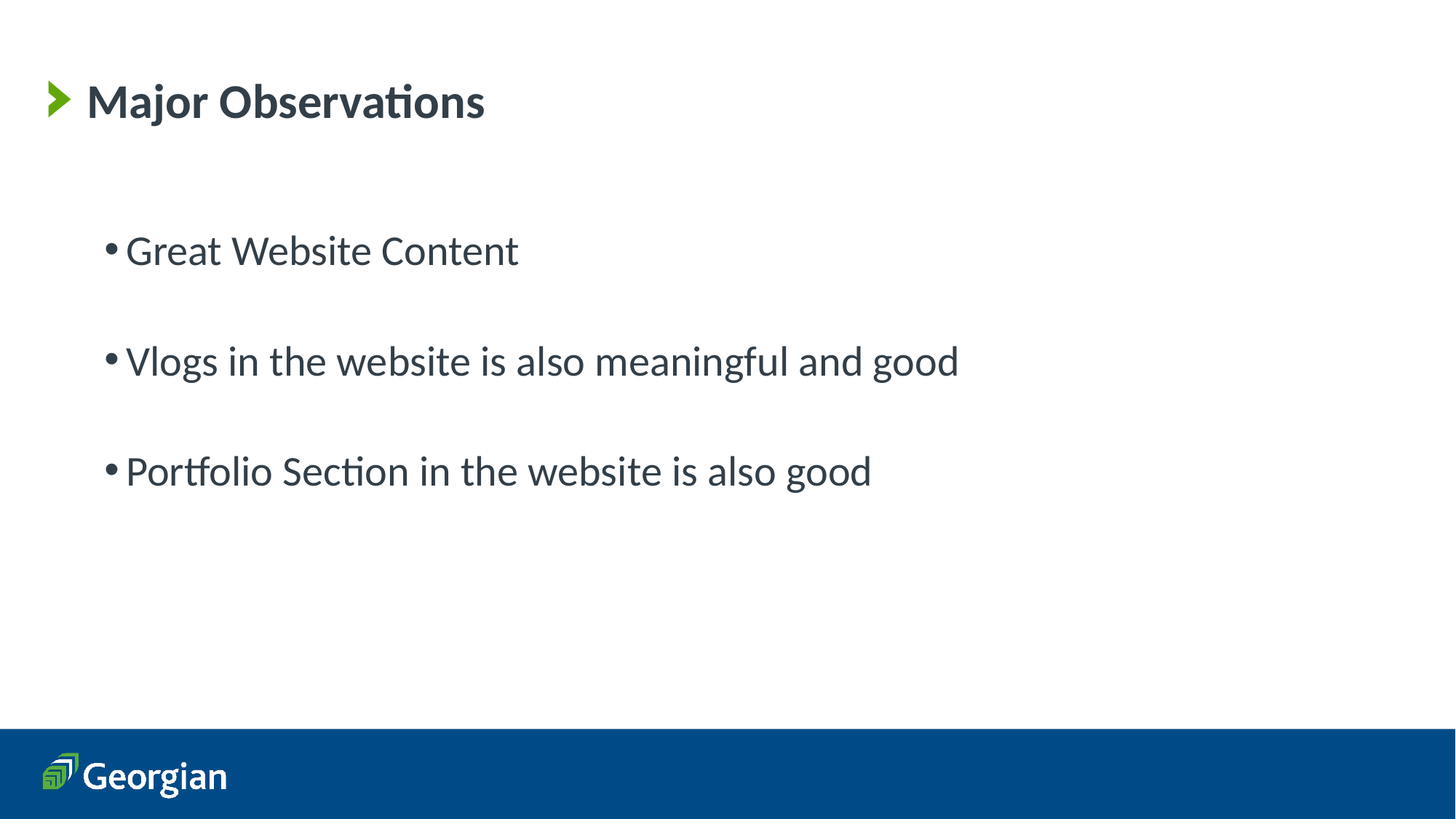

# Major Observations
Great Website Content
Vlogs in the website is also meaningful and good
Portfolio Section in the website is also good